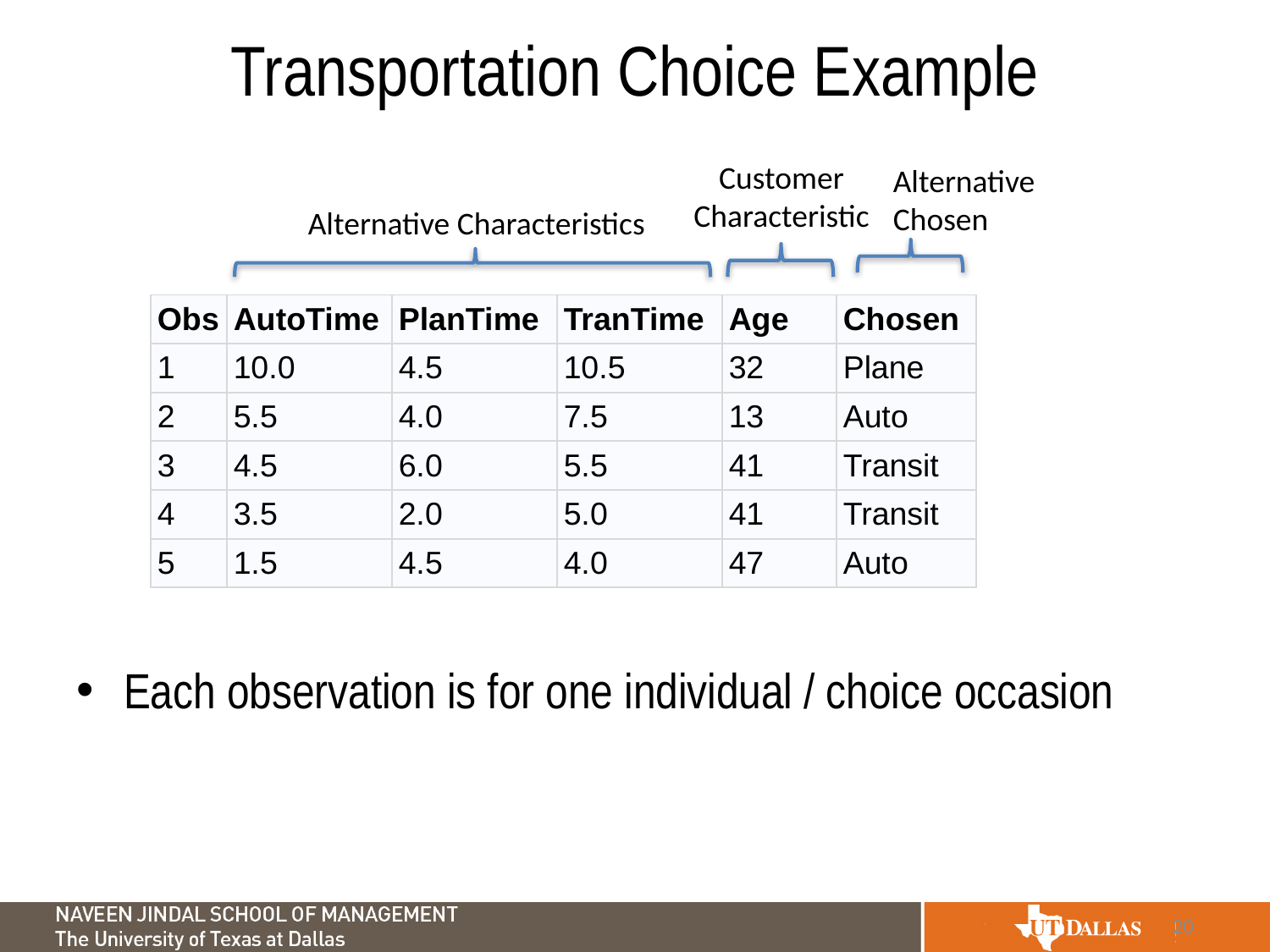

# Transportation Choice Example

Customer Characteristic
Alternative Chosen
Alternative Characteristics

| Obs | AutoTime | PlanTime | TranTime | Age | Chosen |
| --- | --- | --- | --- | --- | --- |
| 1 | 10.0 | 4.5 | 10.5 | 32 | Plane |
| 2 | 5.5 | 4.0 | 7.5 | 13 | Auto |
| 3 | 4.5 | 6.0 | 5.5 | 41 | Transit |
| 4 | 3.5 | 2.0 | 5.0 | 41 | Transit |
| 5 | 1.5 | 4.5 | 4.0 | 47 | Auto |
Each observation is for one individual / choice occasion

20